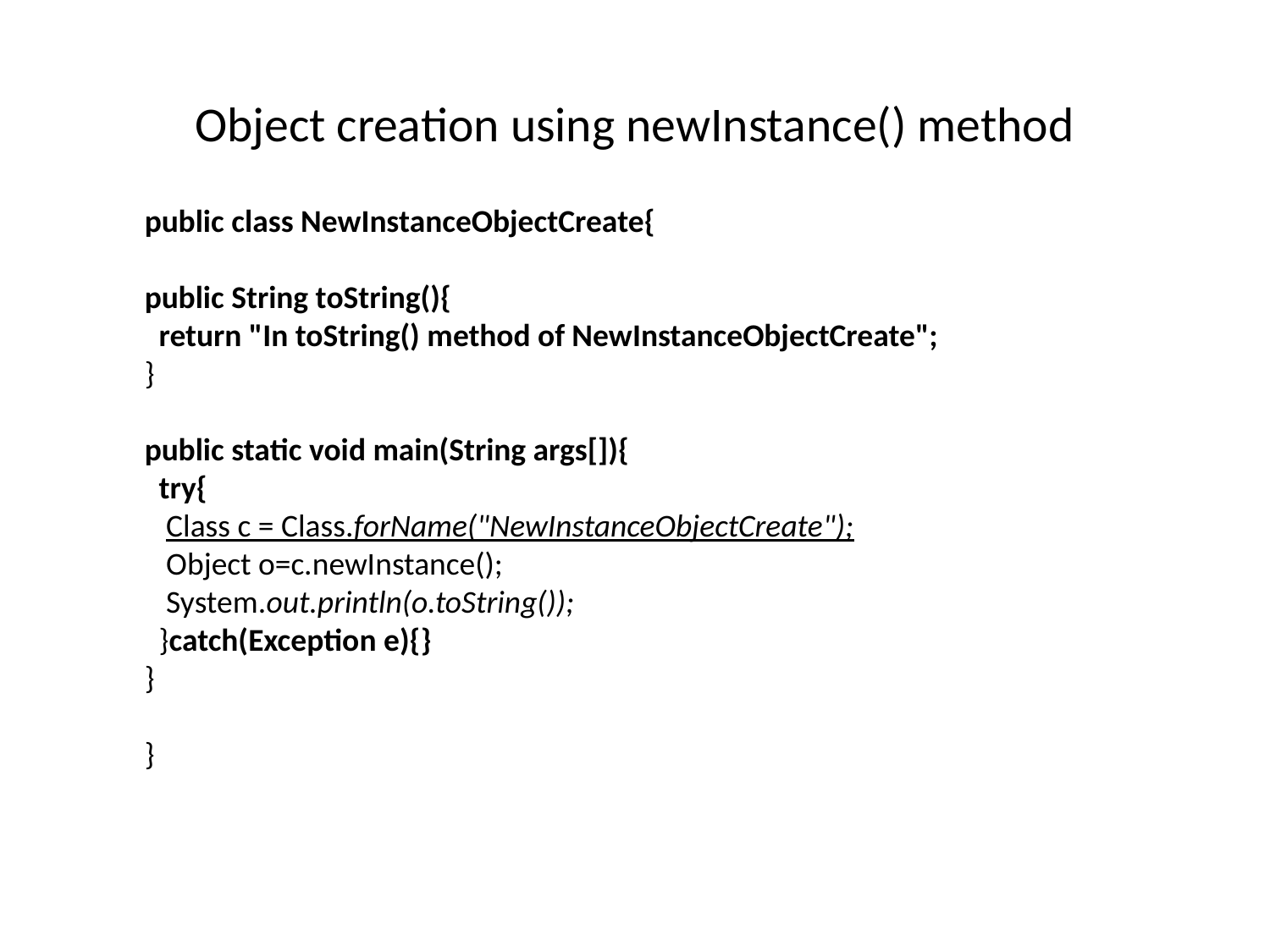

# Object creation using newInstance() method
public class NewInstanceObjectCreate{

public String toString(){
  return "In toString() method of NewInstanceObjectCreate";
}

public static void main(String args[]){
  try{
   Class c = Class.forName("NewInstanceObjectCreate");
   Object o=c.newInstance();
   System.out.println(o.toString());
  }catch(Exception e){}
}

}